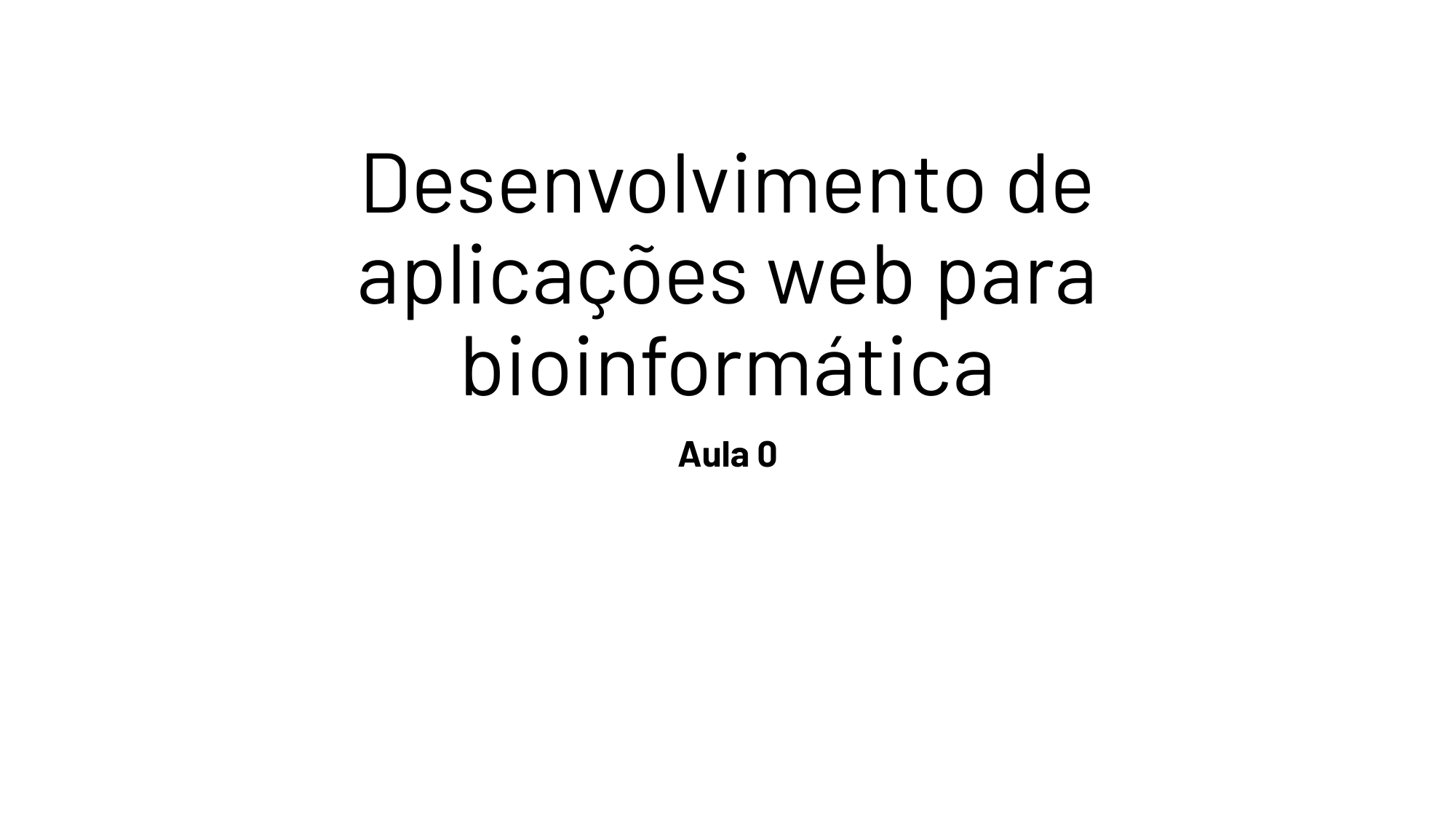

# Desenvolvimento de aplicações web para bioinformática
Aula 0